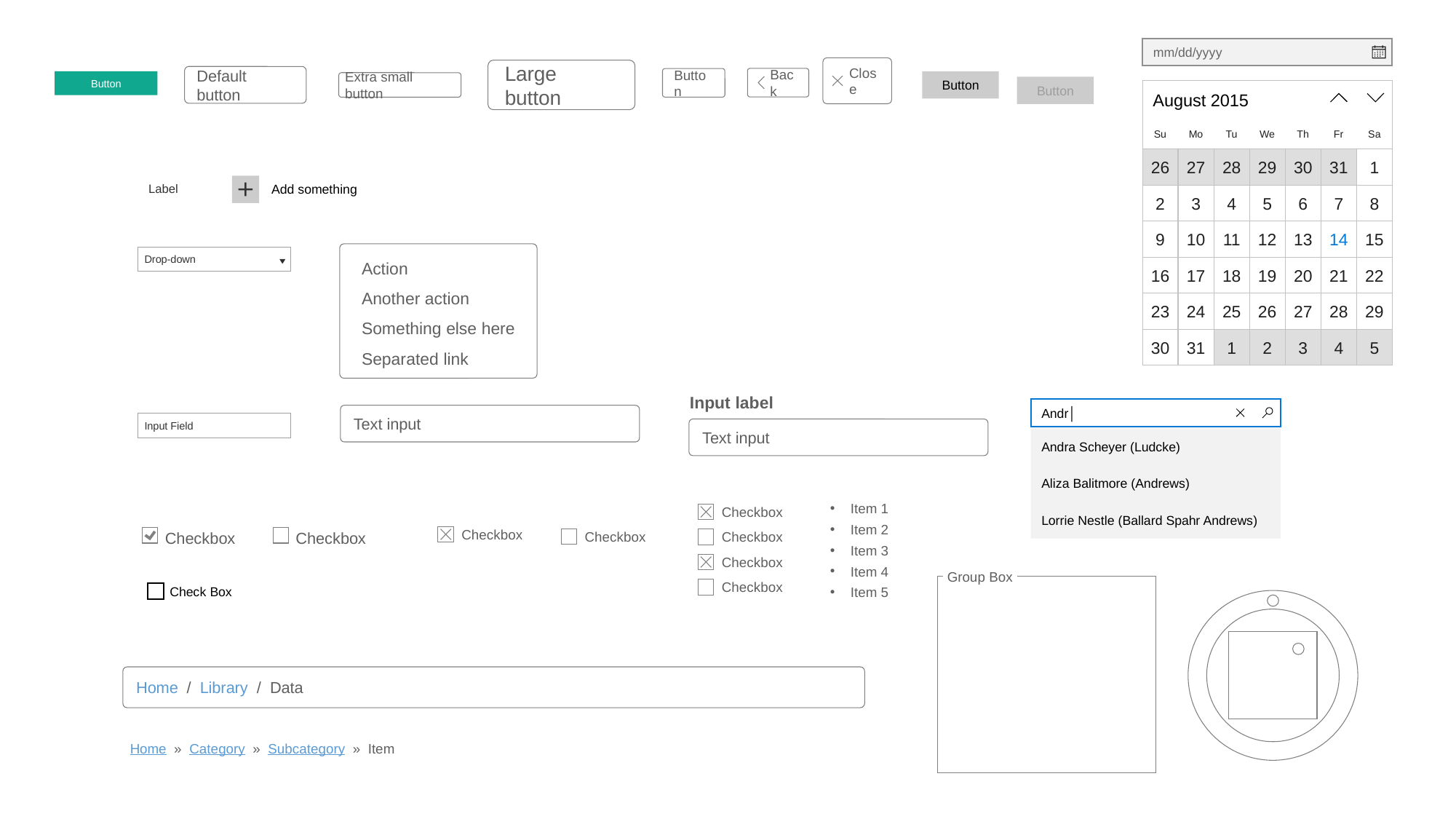

mm/dd/yyyy

Large button
Default button
Close

Back

Button
Button
Button
Extra small button
Button

August 2015

Su
Mo
Tu
We
Th
Fr
Sa
26
27
28
29
30
31
1
2
3
4
5
6
7
8
9
10
11
12
13
14
15
16
17
18
19
20
21
22
23
24
25
26
27
28
29
30
31
1
2
3
4
5
Label

Add something

Action
Another action
Something else here
Separated link
Drop-down

Input label
Text input
Andr│

Andra Scheyer (Ludcke)
Aliza Balitmore (Andrews)
Lorrie Nestle (Ballard Spahr Andrews)
Text input
Input Field
Item 1
Item 2
Item 3
Item 4
Item 5
Checkbox

Checkbox

Checkbox

Checkbox

Checkbox

Checkbox

Checkbox

Checkbox

Group Box

Check Box

Home  /  Library  /  Data
Home  »  Category  »  Subcategory  »  Item